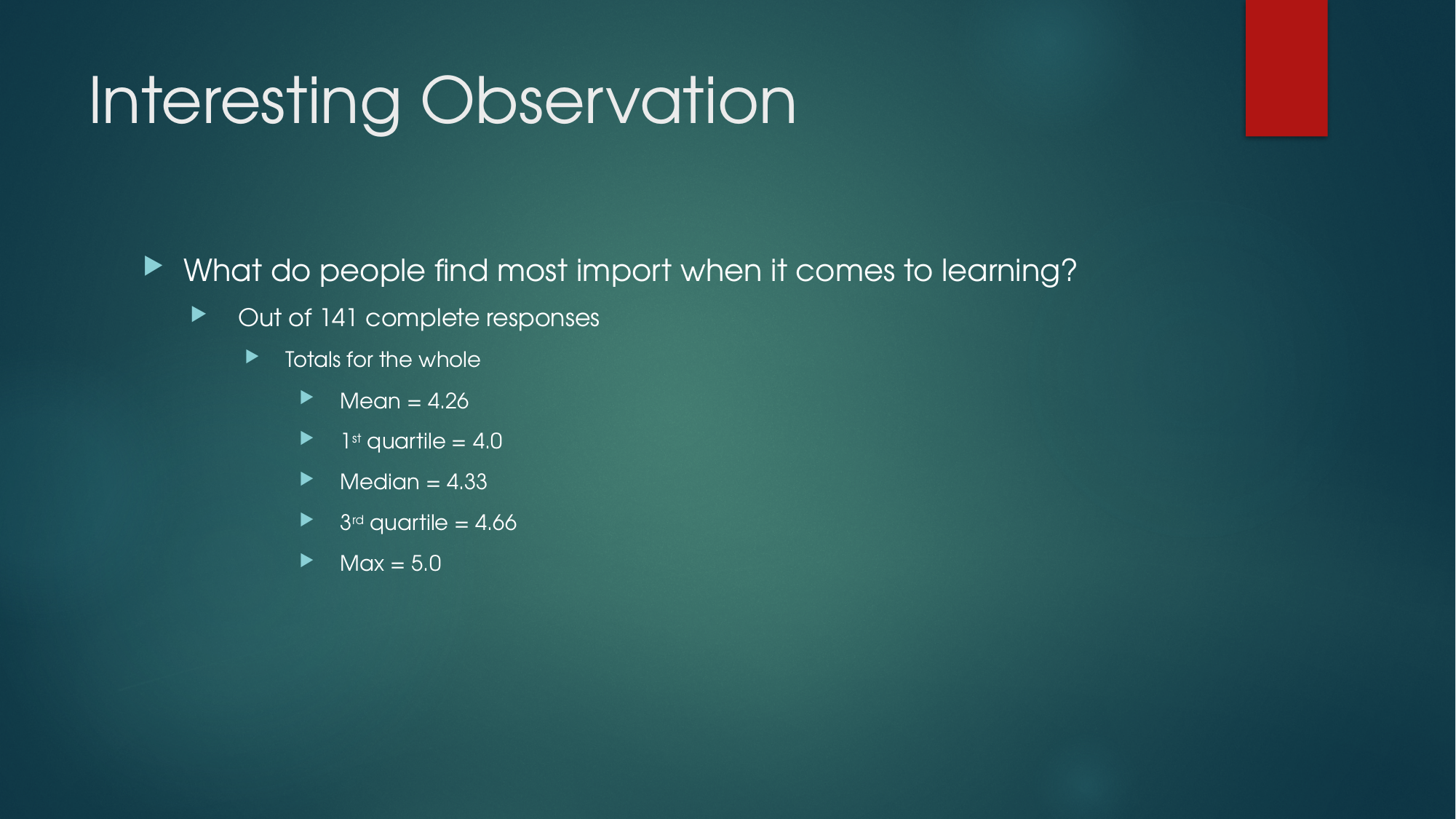

# Interesting Observation
What do people find most import when it comes to learning?
 Out of 141 complete responses
Totals for the whole
Mean = 4.26
1st quartile = 4.0
Median = 4.33
3rd quartile = 4.66
Max = 5.0